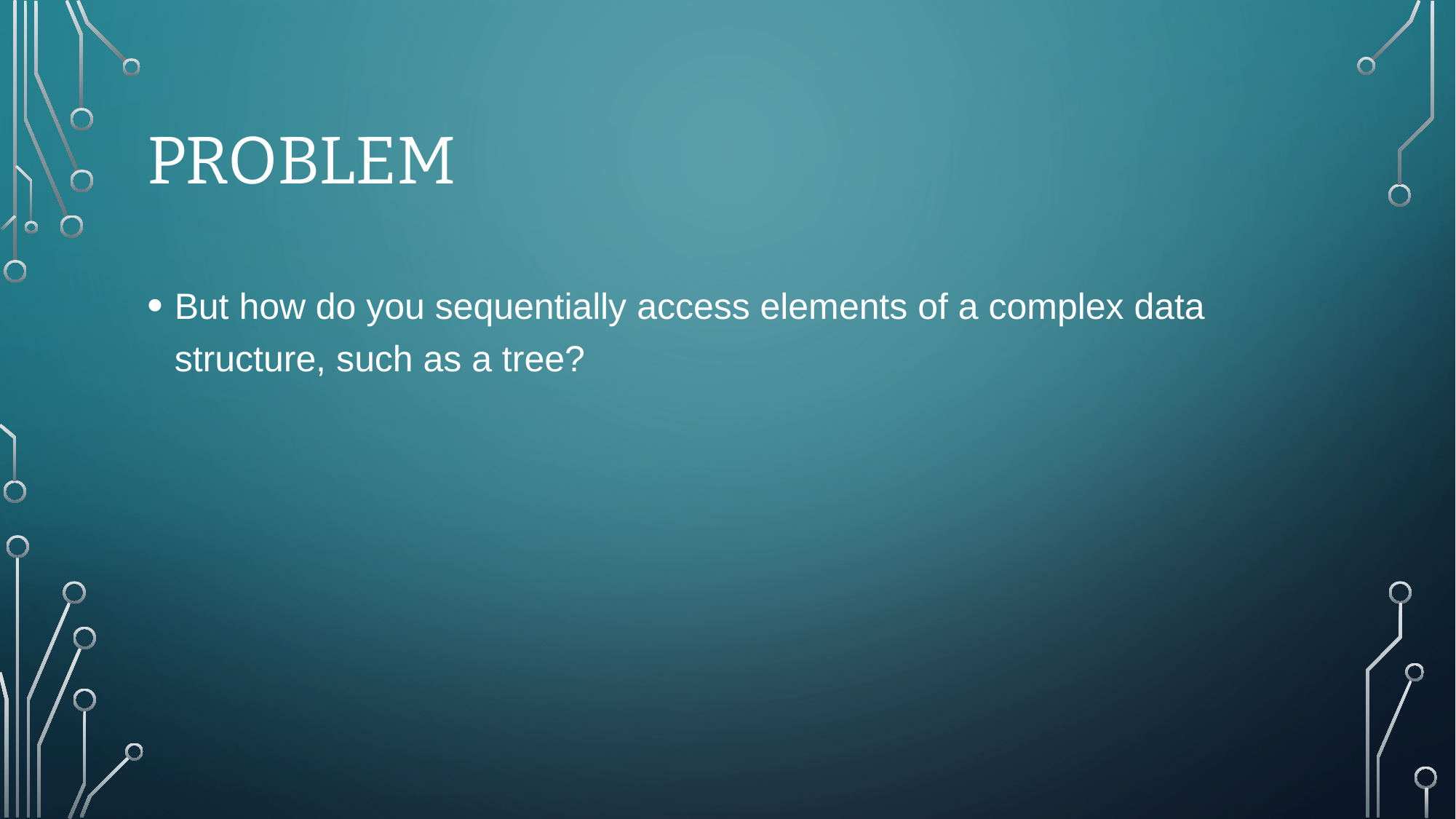

# Problem
But how do you sequentially access elements of a complex data structure, such as a tree?